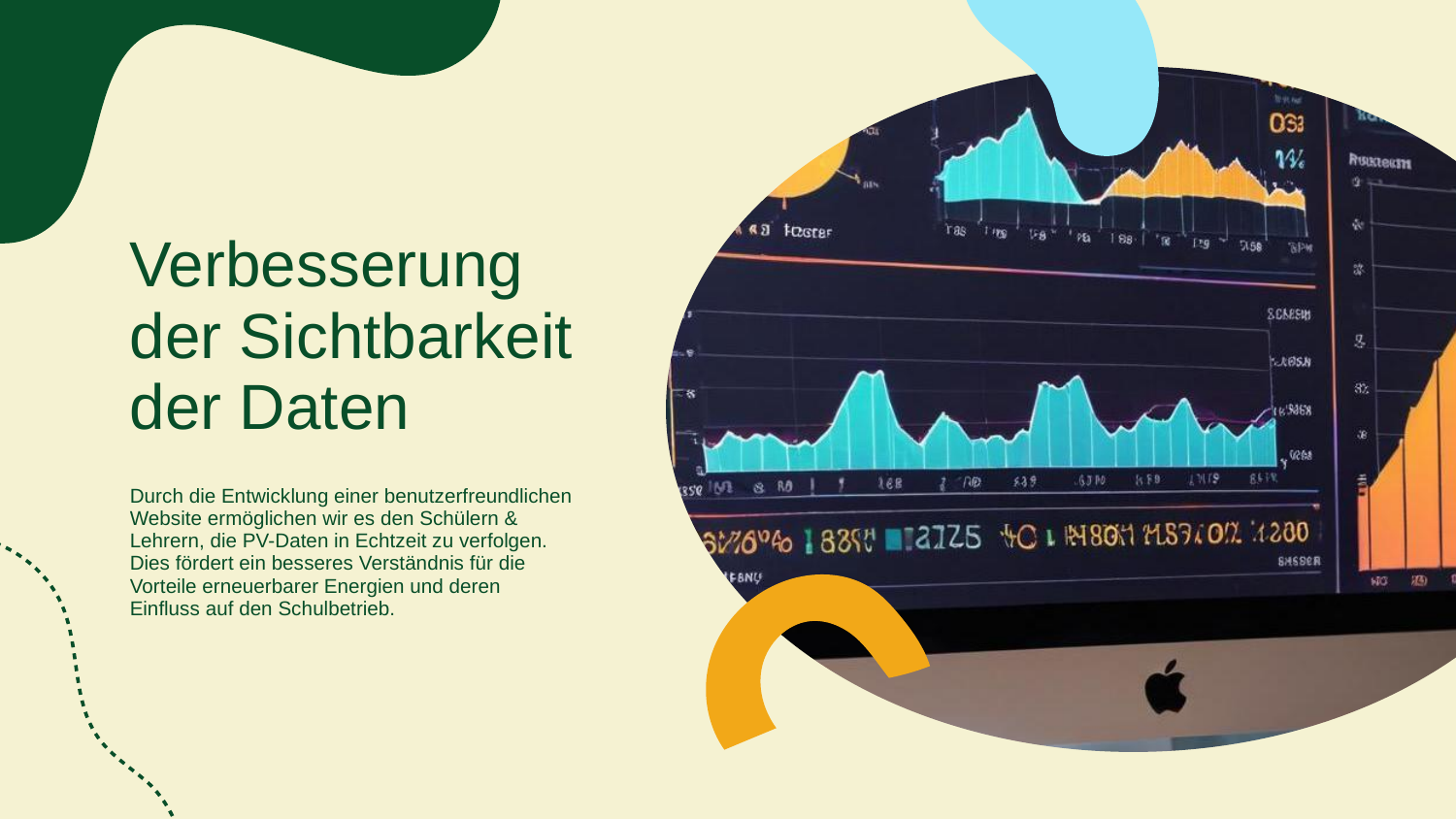

# Verbesserung der Sichtbarkeit der Daten
Durch die Entwicklung einer benutzerfreundlichen Website ermöglichen wir es den Schülern & Lehrern, die PV-Daten in Echtzeit zu verfolgen. Dies fördert ein besseres Verständnis für die Vorteile erneuerbarer Energien und deren Einfluss auf den Schulbetrieb.